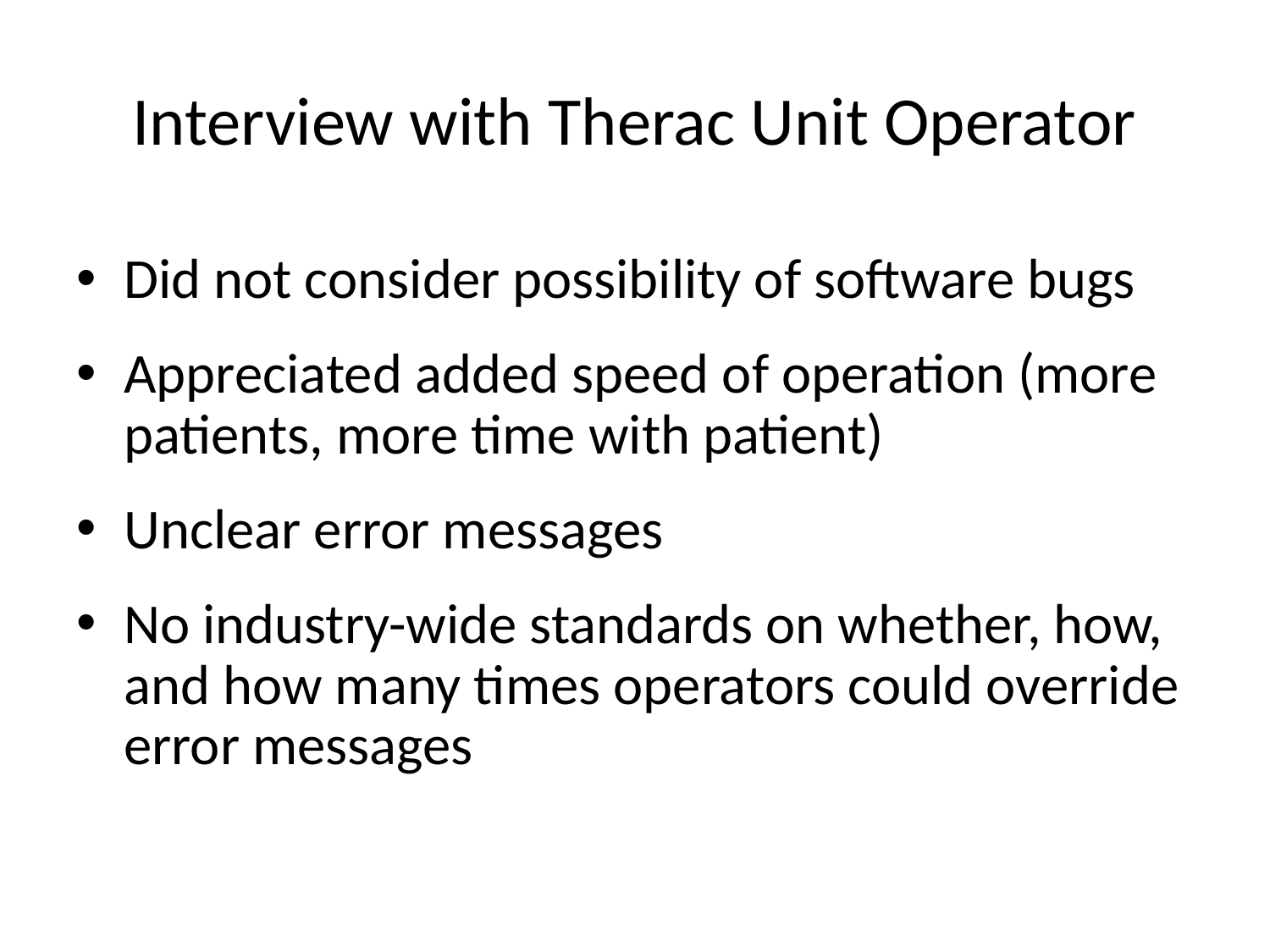

# Interview with Therac Unit Operator
Did not consider possibility of software bugs

Appreciated added speed of operation (more patients, more time with patient)

Unclear error messages

No industry-wide standards on whether, how, and how many times operators could override error messages